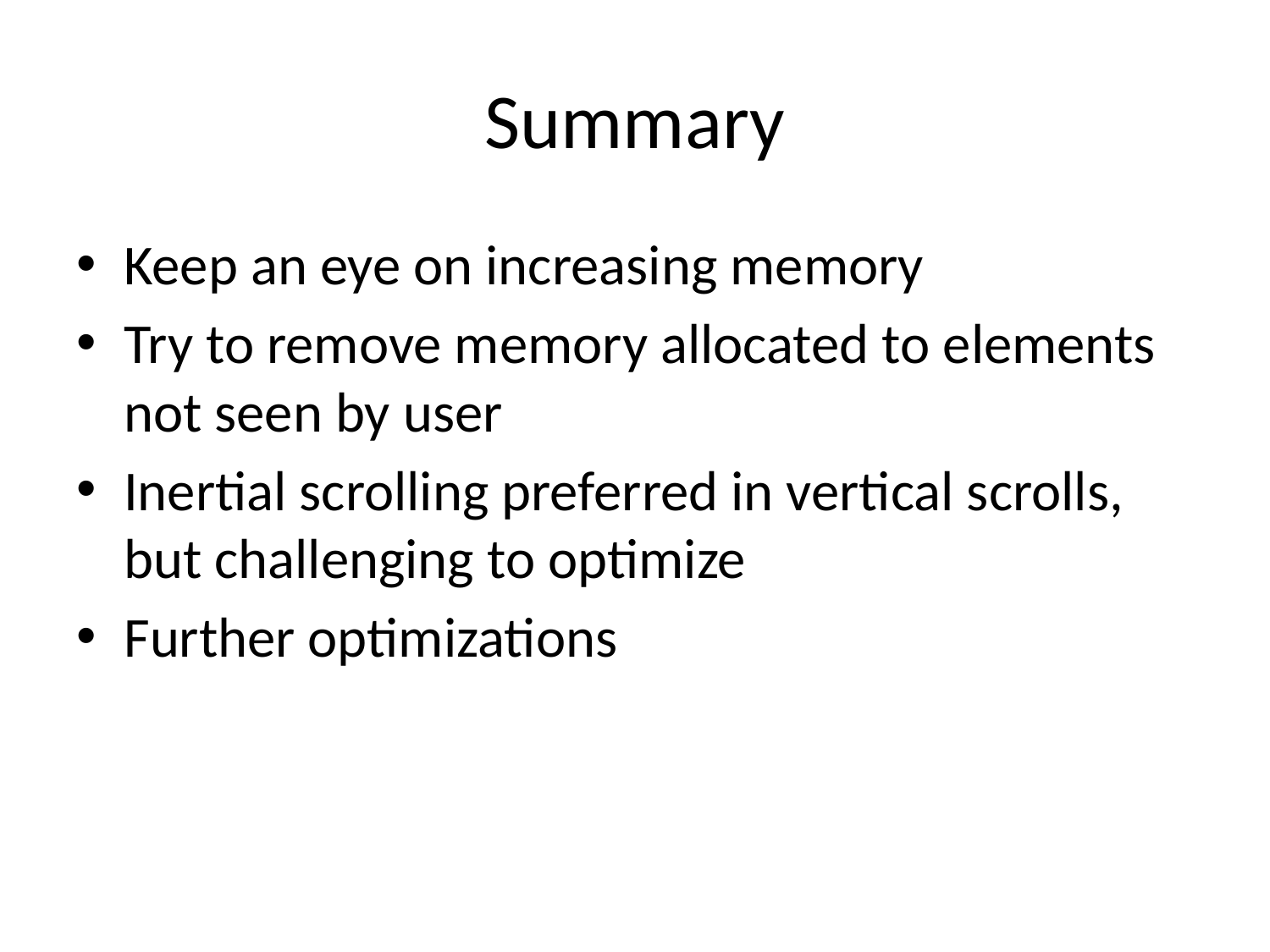

# Summary
Keep an eye on increasing memory
Try to remove memory allocated to elements not seen by user
Inertial scrolling preferred in vertical scrolls, but challenging to optimize
Further optimizations